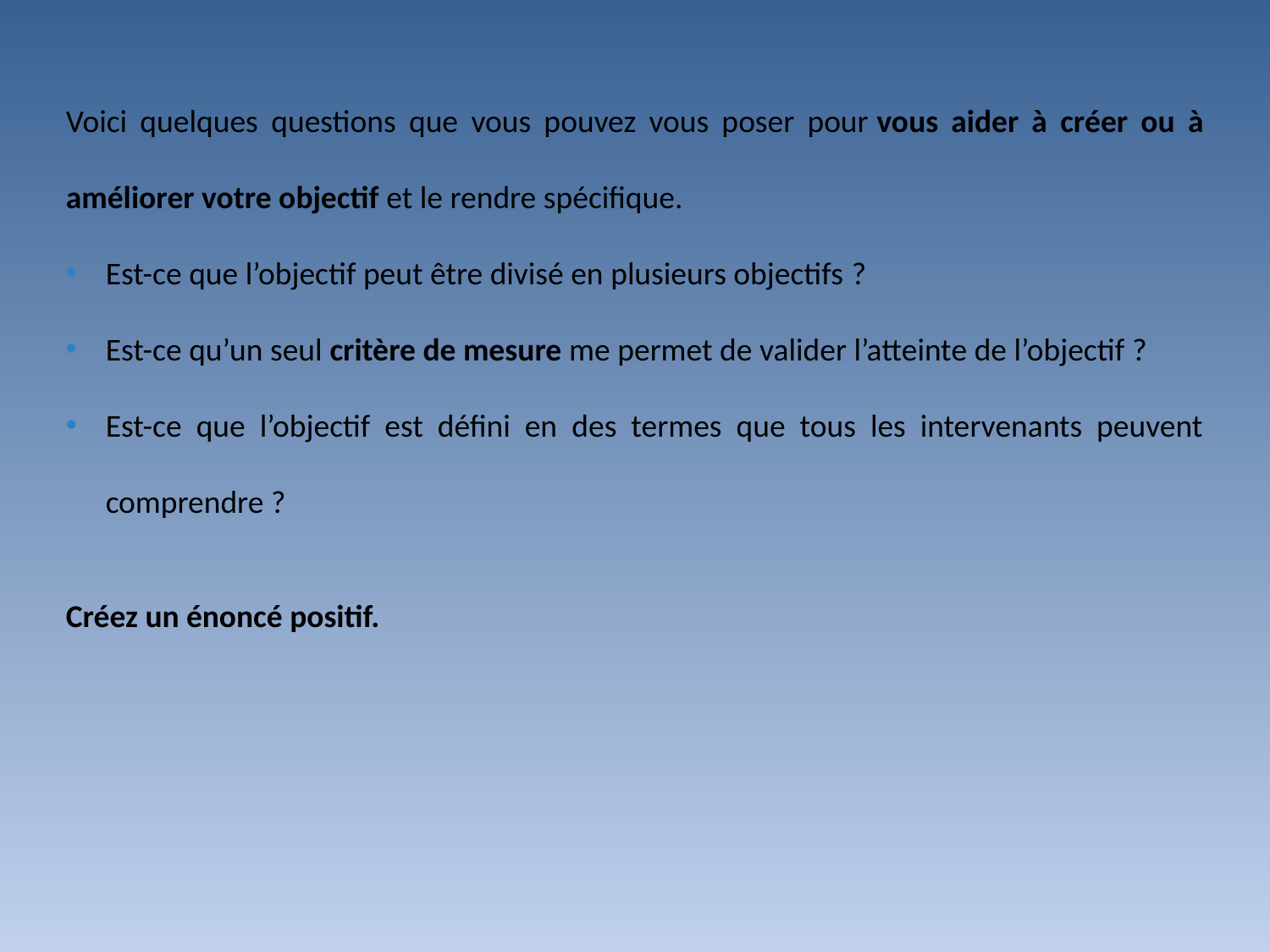

Voici quelques questions que vous pouvez vous poser pour vous aider à créer ou à améliorer votre objectif et le rendre spécifique.
Est-ce que l’objectif peut être divisé en plusieurs objectifs ?
Est-ce qu’un seul critère de mesure me permet de valider l’atteinte de l’objectif ?
Est-ce que l’objectif est défini en des termes que tous les intervenants peuvent comprendre ?

Créez un énoncé positif.